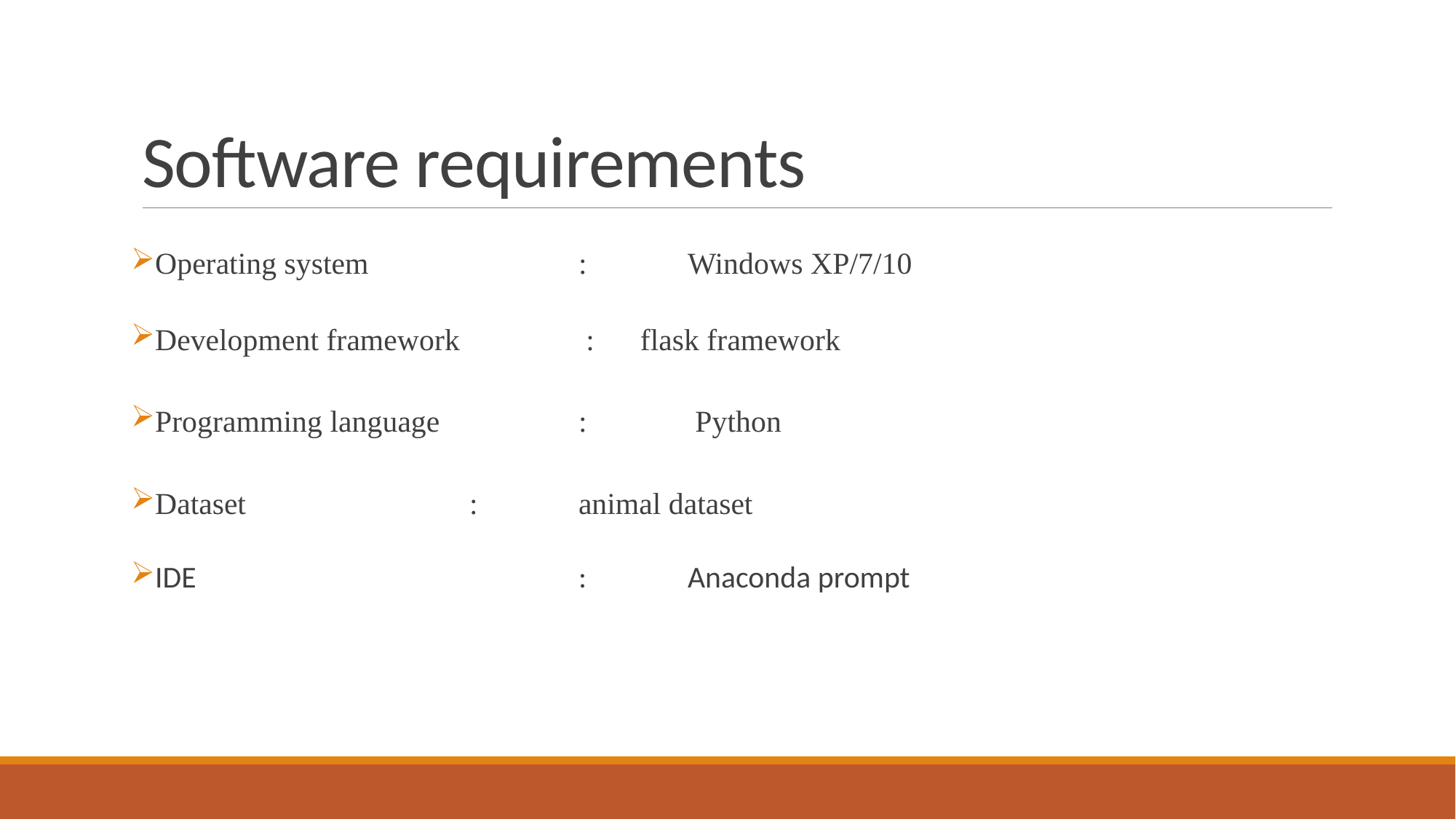

# Software requirements
Operating system 		: 	Windows XP/7/10
Development framework         	 :      flask framework
Programming language		:	 Python
Dataset			: 	animal dataset
IDE 						: 	Anaconda prompt